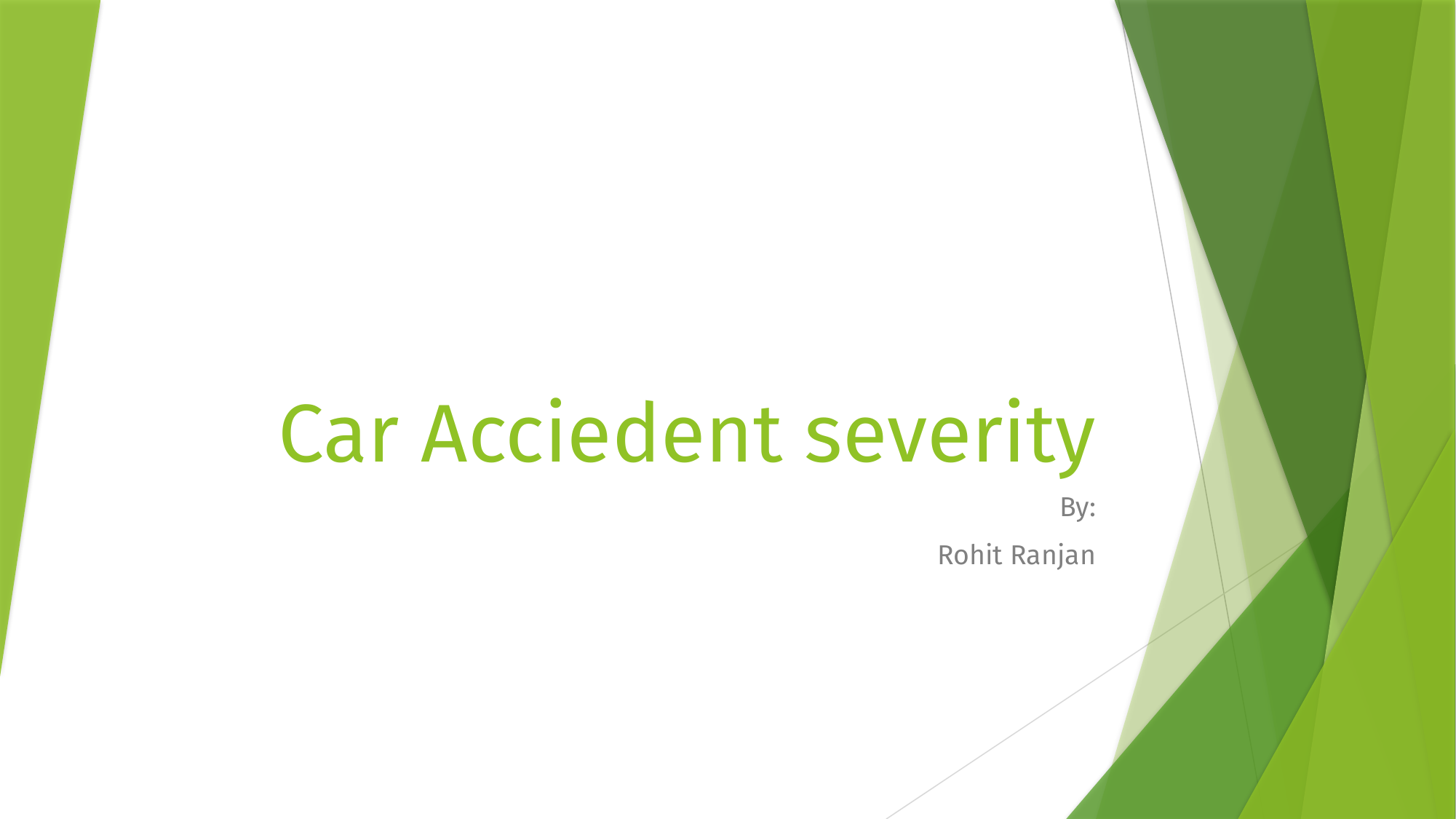

# Car Acciedent severity
By:
Rohit Ranjan